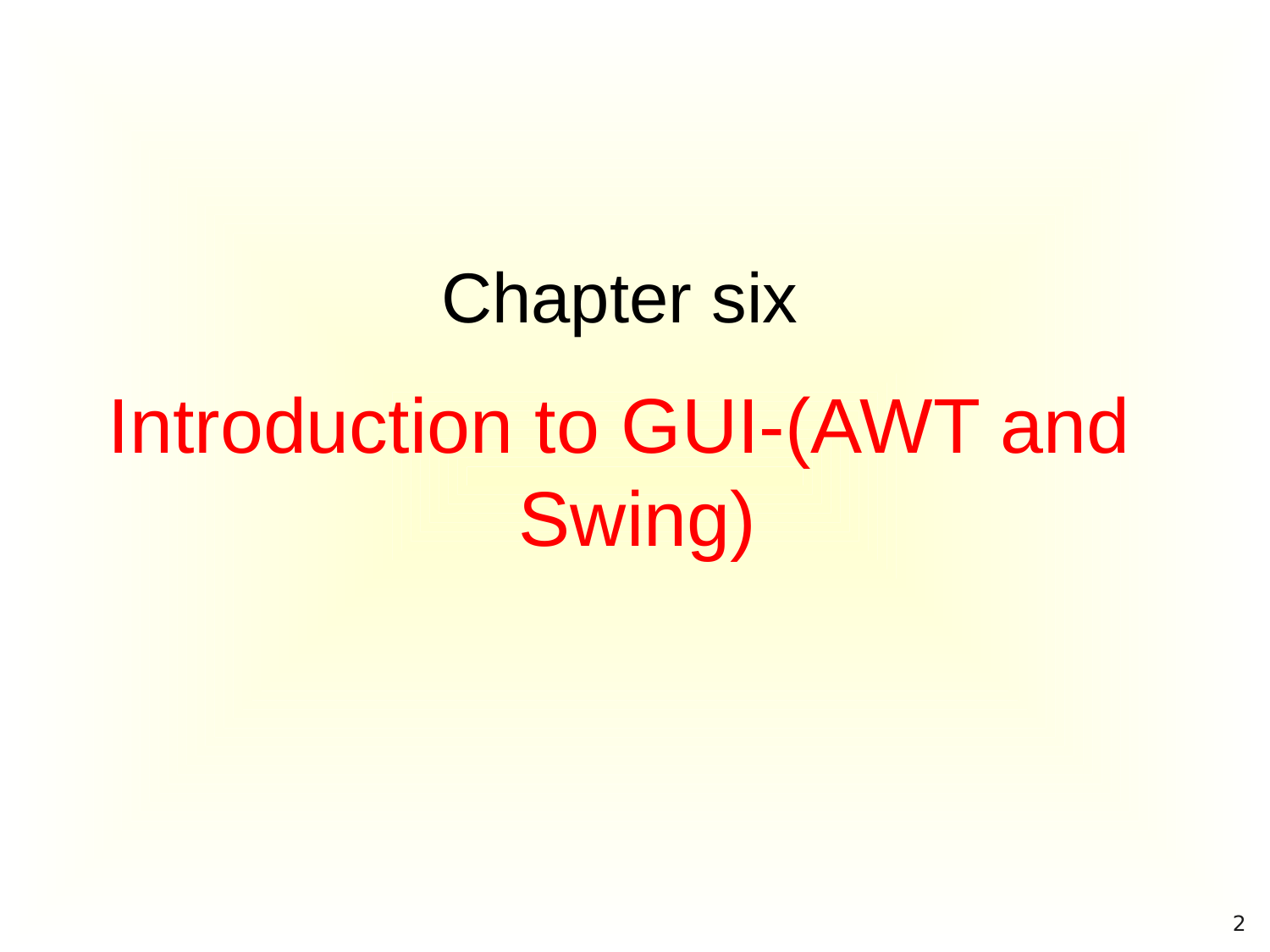

Chapter six
Introduction to GUI-(AWT and Swing)

2